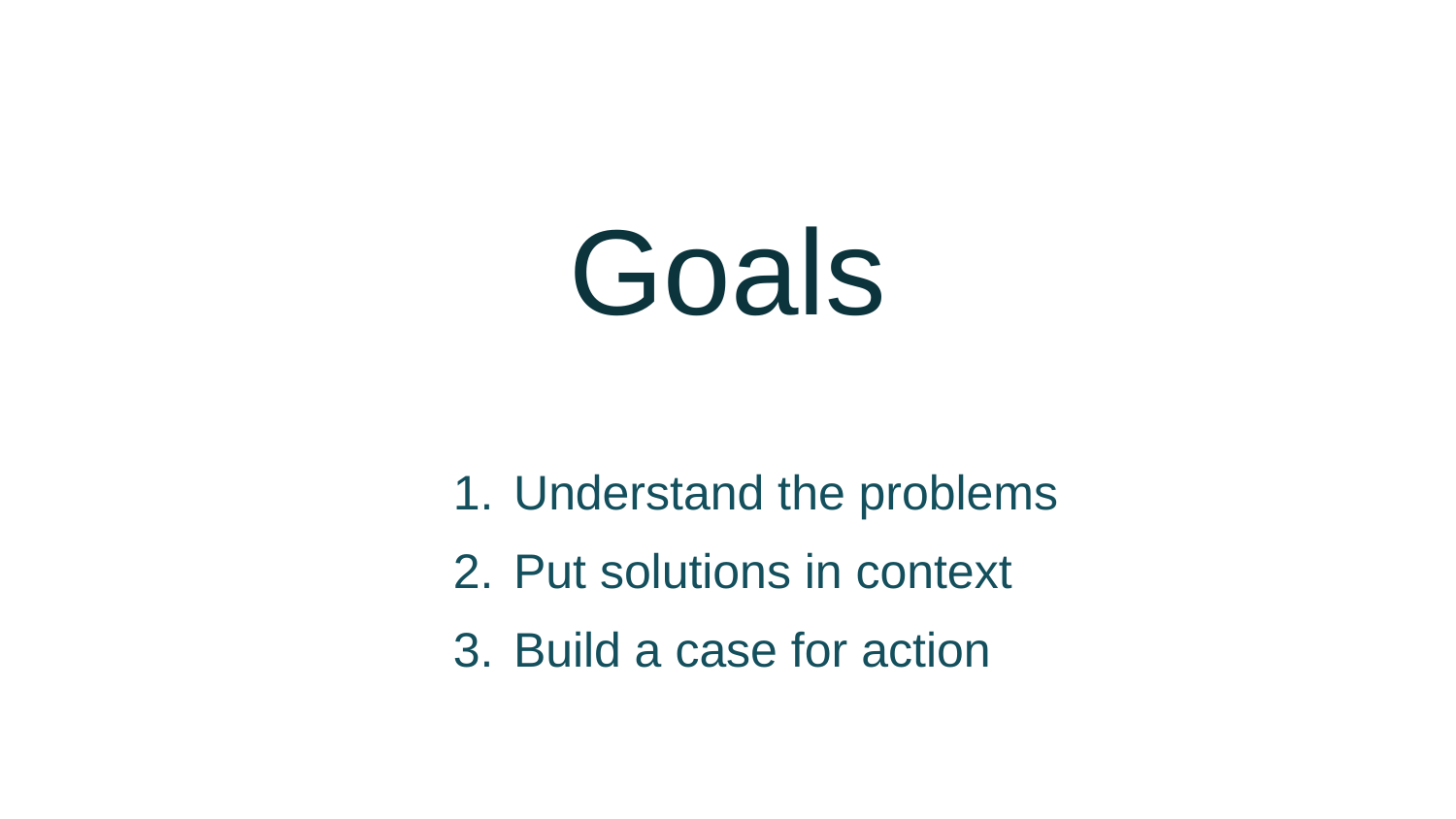

Goals
Understand the problems
Put solutions in context
Build a case for action